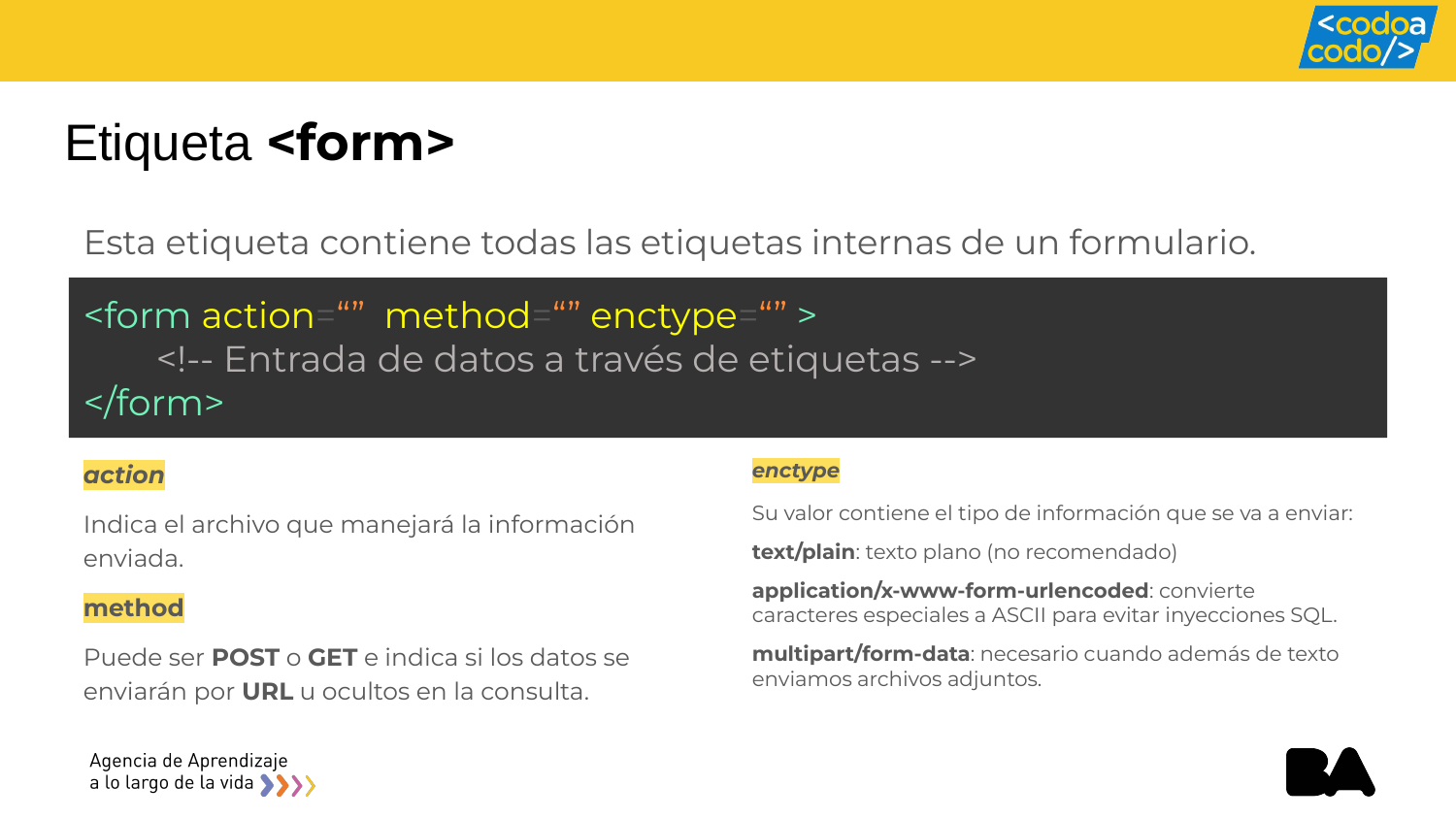

# Etiqueta <form>
Esta etiqueta contiene todas las etiquetas internas de un formulario.
<form action=“”  method=“” enctype=“” >
<!-- Entrada de datos a través de etiquetas -->
</form>
enctype
Su valor contiene el tipo de información que se va a enviar:
text/plain: texto plano (no recomendado)
application/x-www-form-urlencoded: convierte caracteres especiales a ASCII para evitar inyecciones SQL.
multipart/form-data: necesario cuando además de texto enviamos archivos adjuntos.
action
Indica el archivo que manejará la información enviada.
method
Puede ser POST o GET e indica si los datos se enviarán por URL u ocultos en la consulta.